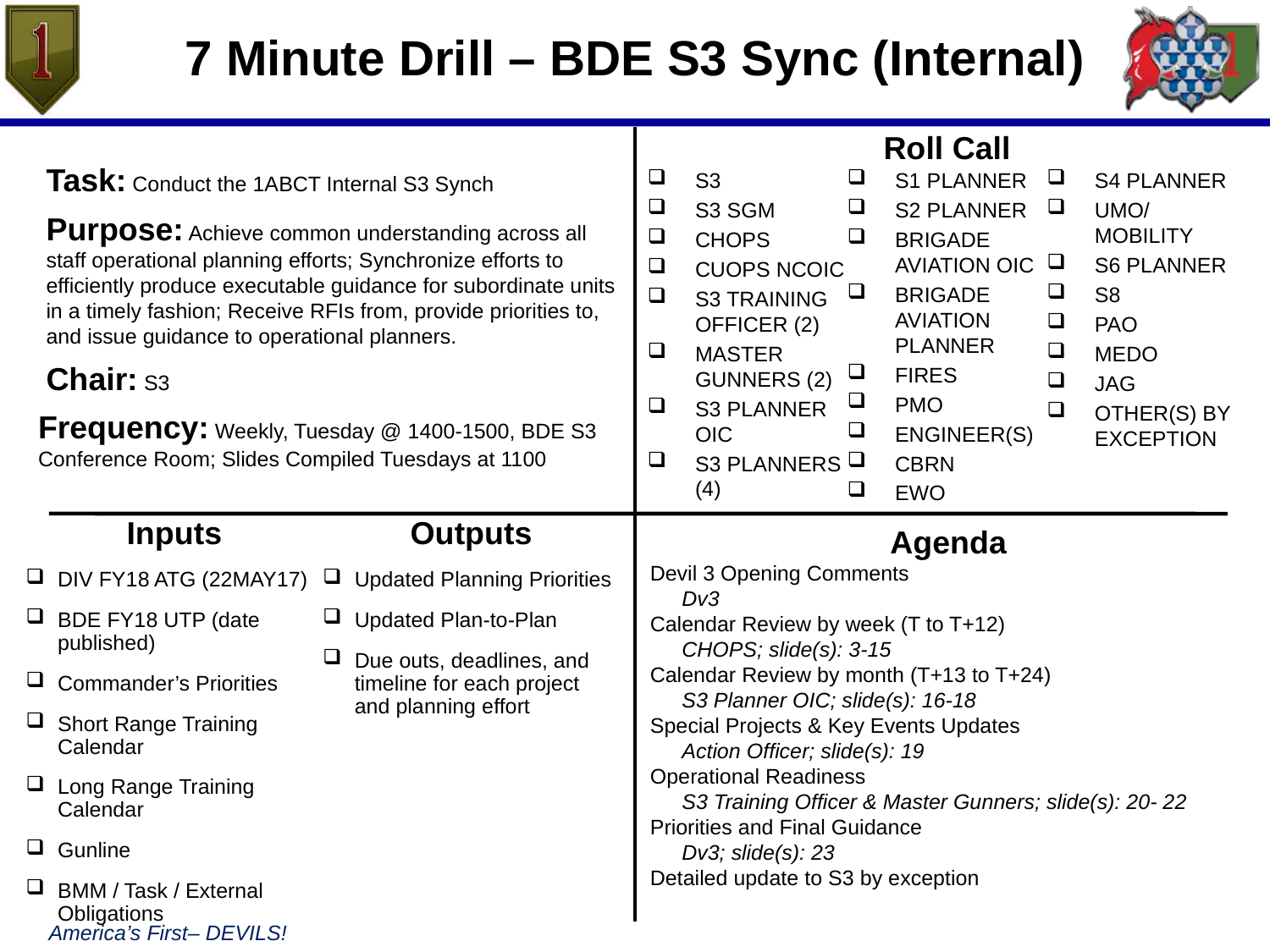

7 Minute Drill – BDE S3 Sync (Internal)

Task: Conduct the 1ABCT Internal S3 Synch
Purpose: Achieve common understanding across all staff operational planning efforts; Synchronize efforts to efficiently produce executable guidance for subordinate units in a timely fashion; Receive RFIs from, provide priorities to, and issue guidance to operational planners.
Chair: S3
Frequency: Weekly, Tuesday @ 1400-1500, BDE S3 Conference Room; Slides Compiled Tuesdays at 1100
Roll Call
S3
S3 SGM
CHOPS
CUOPS NCOIC
S3 Training Officer (2)
Master Gunners (2)
S3 Planner OIC
S3 Planners (4)
S1 Planner
S2 Planner
Brigade Aviation OIC
Brigade Aviation Planner
Fires
PMO
Engineer(s)
CBRN
EWO
S4 Planner
UMO/Mobility
S6 Planner
S8
PAO
MEDO
JAG
Other(s) by exception
Inputs
DIV FY18 ATG (22MAY17)
BDE FY18 UTP (date published)
Commander’s Priorities
Short Range Training Calendar
Long Range Training Calendar
Gunline
BMM / Task / External Obligations
Outputs
Updated Planning Priorities
Updated Plan-to-Plan
Due outs, deadlines, and timeline for each project and planning effort
Agenda
Devil 3 Opening Comments
	Dv3
Calendar Review by week (T to T+12)
	CHOPS; slide(s): 3-15
Calendar Review by month (T+13 to T+24)
	S3 Planner OIC; slide(s): 16-18
Special Projects & Key Events Updates
	Action Officer; slide(s): 19
Operational Readiness
	S3 Training Officer & Master Gunners; slide(s): 20- 22
Priorities and Final Guidance
	Dv3; slide(s): 23
Detailed update to S3 by exception